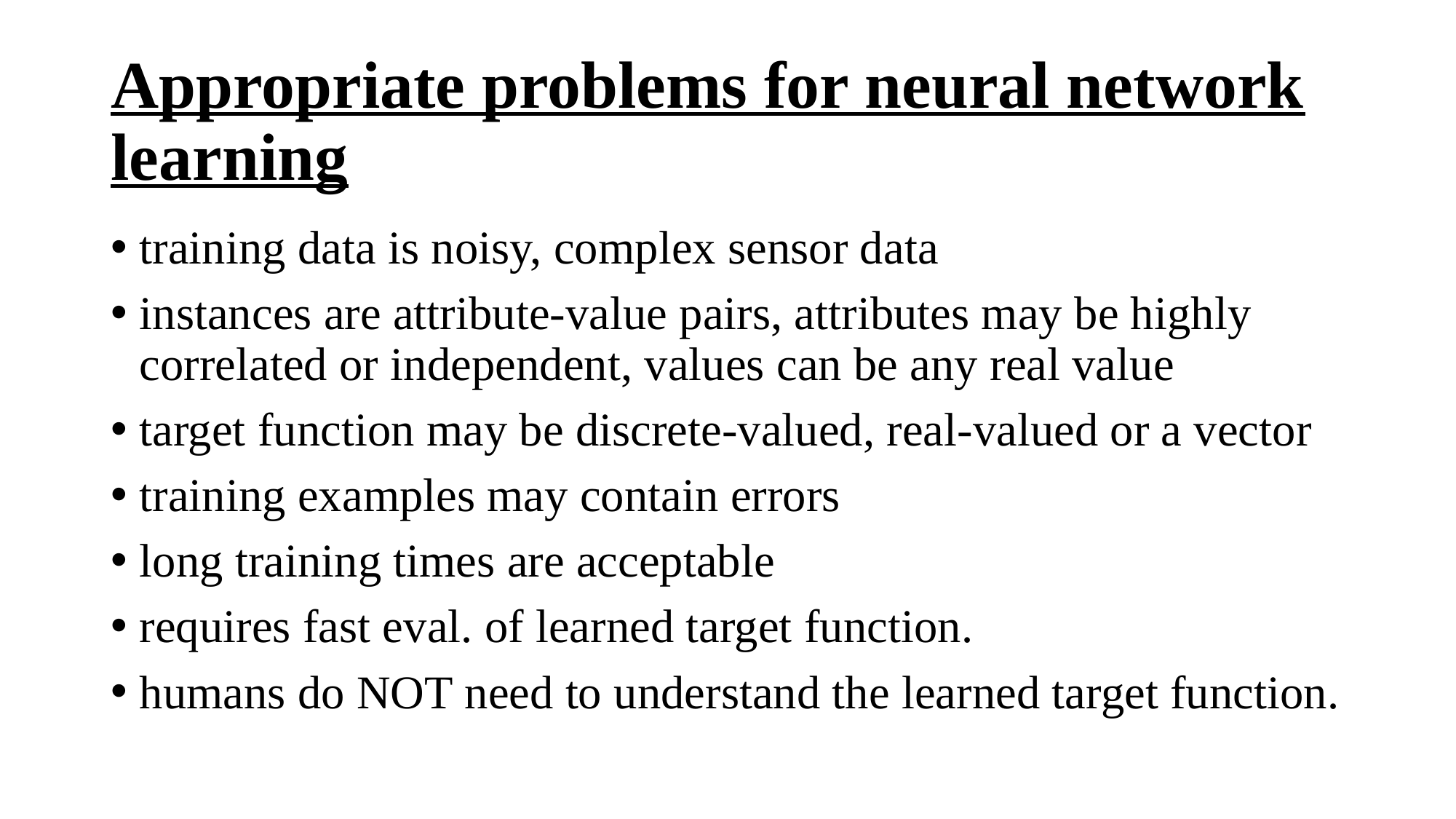

# Appropriate problems for neural network learning
training data is noisy, complex sensor data
instances are attribute-value pairs, attributes may be highly correlated or independent, values can be any real value
target function may be discrete-valued, real-valued or a vector
training examples may contain errors
long training times are acceptable
requires fast eval. of learned target function.
humans do NOT need to understand the learned target function.